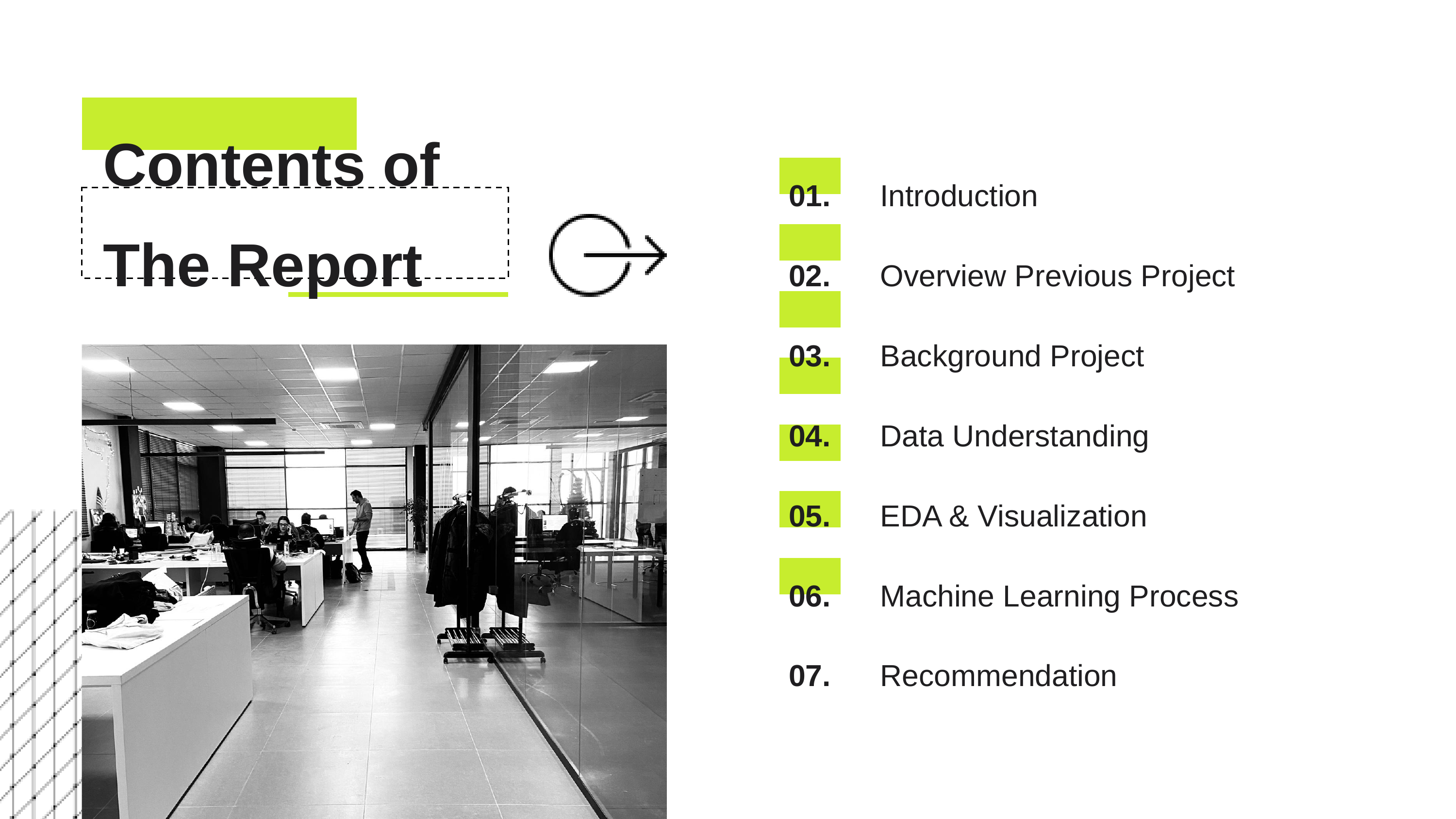

Contents of The Report
01.
02.
03.
04.
05.
06.
07.

Introduction
Overview Previous Project
Background Project
Data Understanding
EDA & Visualization
Machine Learning Process
Recommendation